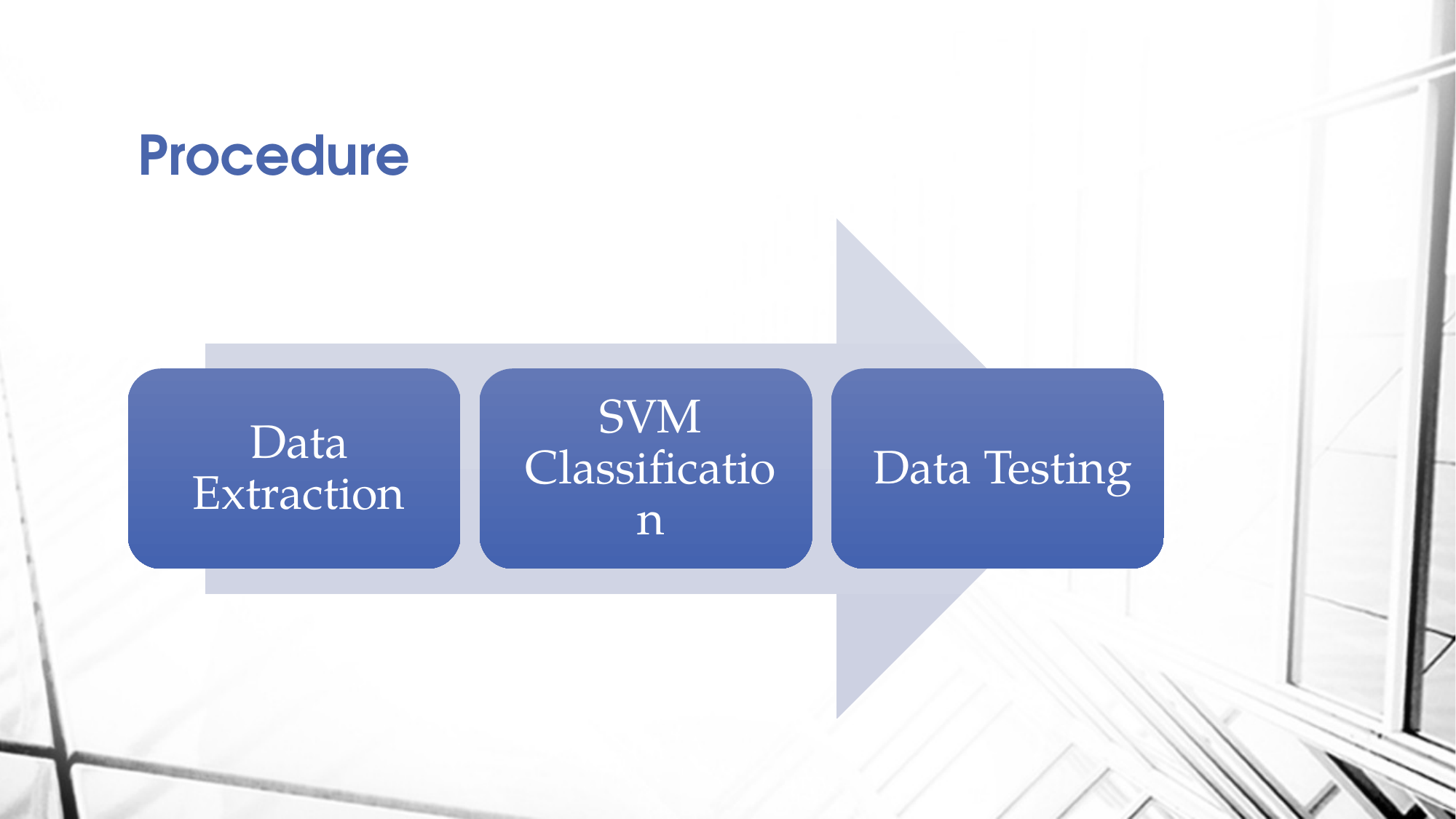

# Procedure
Data Extraction
SVM Classification
Data Testing